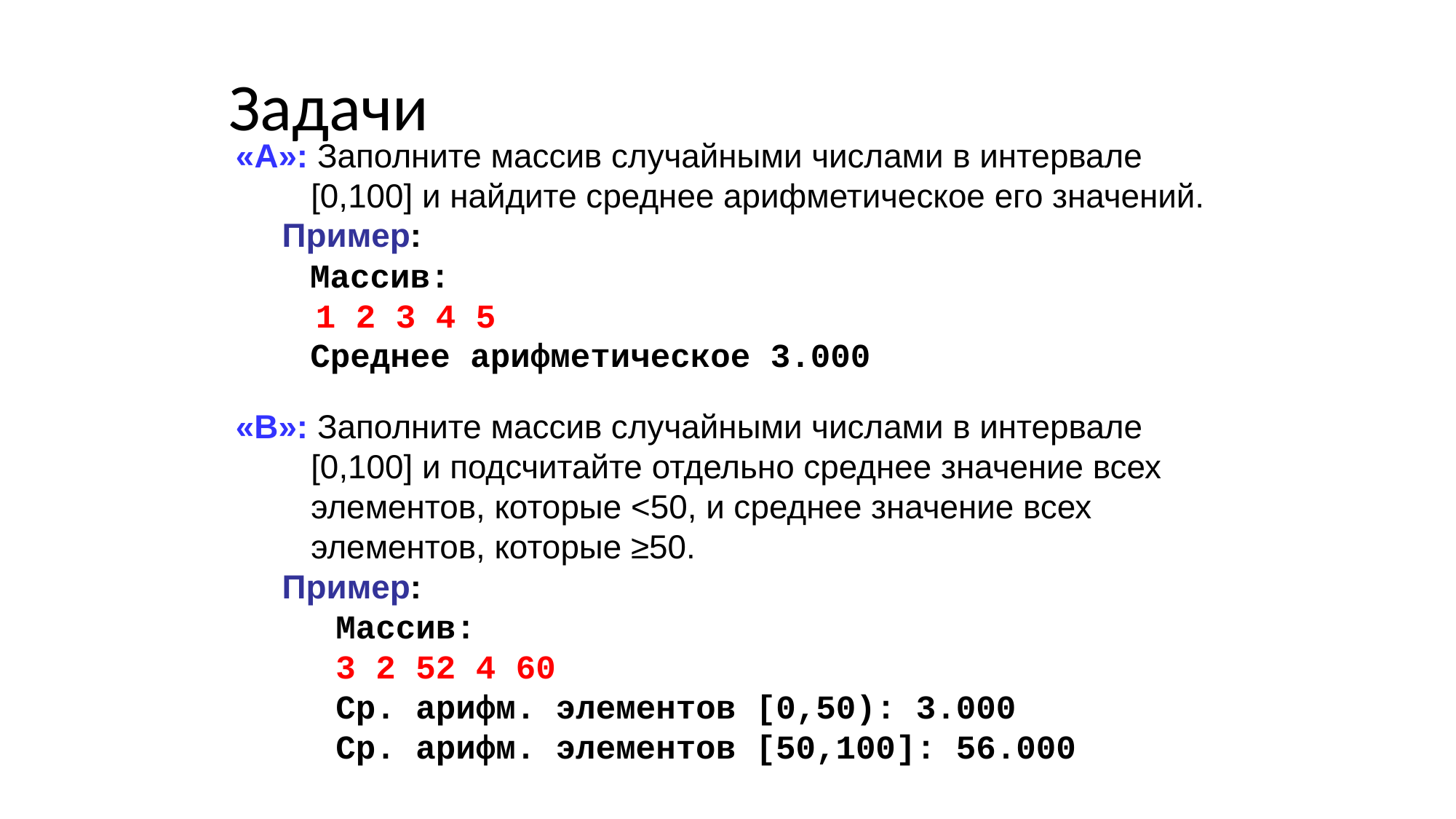

Задачи
«A»: Заполните массив случайными числами в интервале [0,100] и найдите среднее арифметическое его значений.
     Пример:
        Массив:
    1 2 3 4 5
    Среднее арифметическое 3.000
«B»: Заполните массив случайными числами в интервале [0,100] и подсчитайте отдельно среднее значение всех элементов, которые <50, и среднее значение всех элементов, которые ≥50.
     Пример:
     Массив:
     3 2 52 4 60
     Ср. арифм. элементов [0,50): 3.000
     Ср. арифм. элементов [50,100]: 56.000